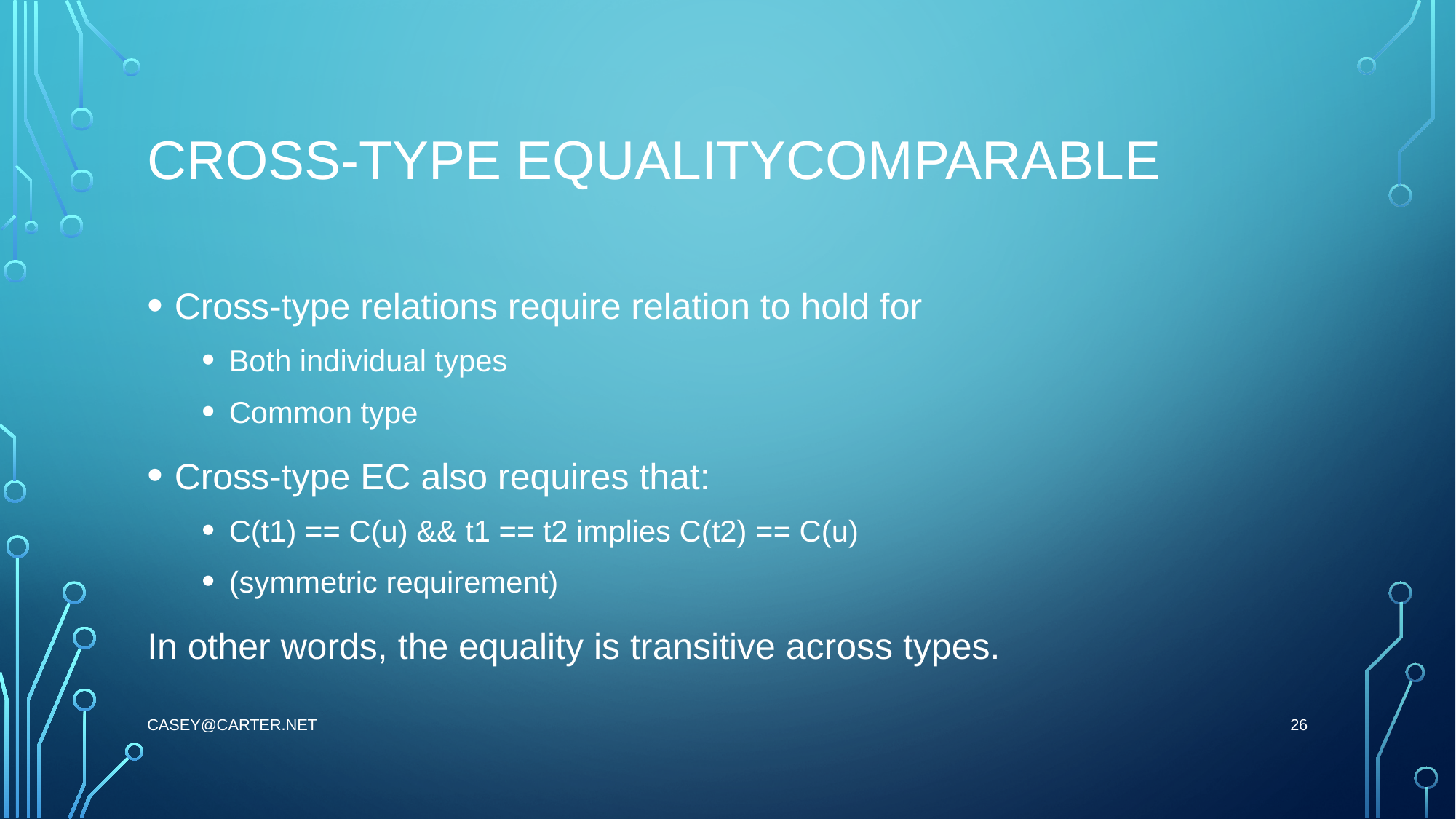

# Cross-type EqualityComparable
Cross-type relations require relation to hold for
Both individual types
Common type
Cross-type EC also requires that:
C(t1) == C(u) && t1 == t2 implies C(t2) == C(u)
(symmetric requirement)
In other words, the equality is transitive across types.
26
Casey@Carter.net